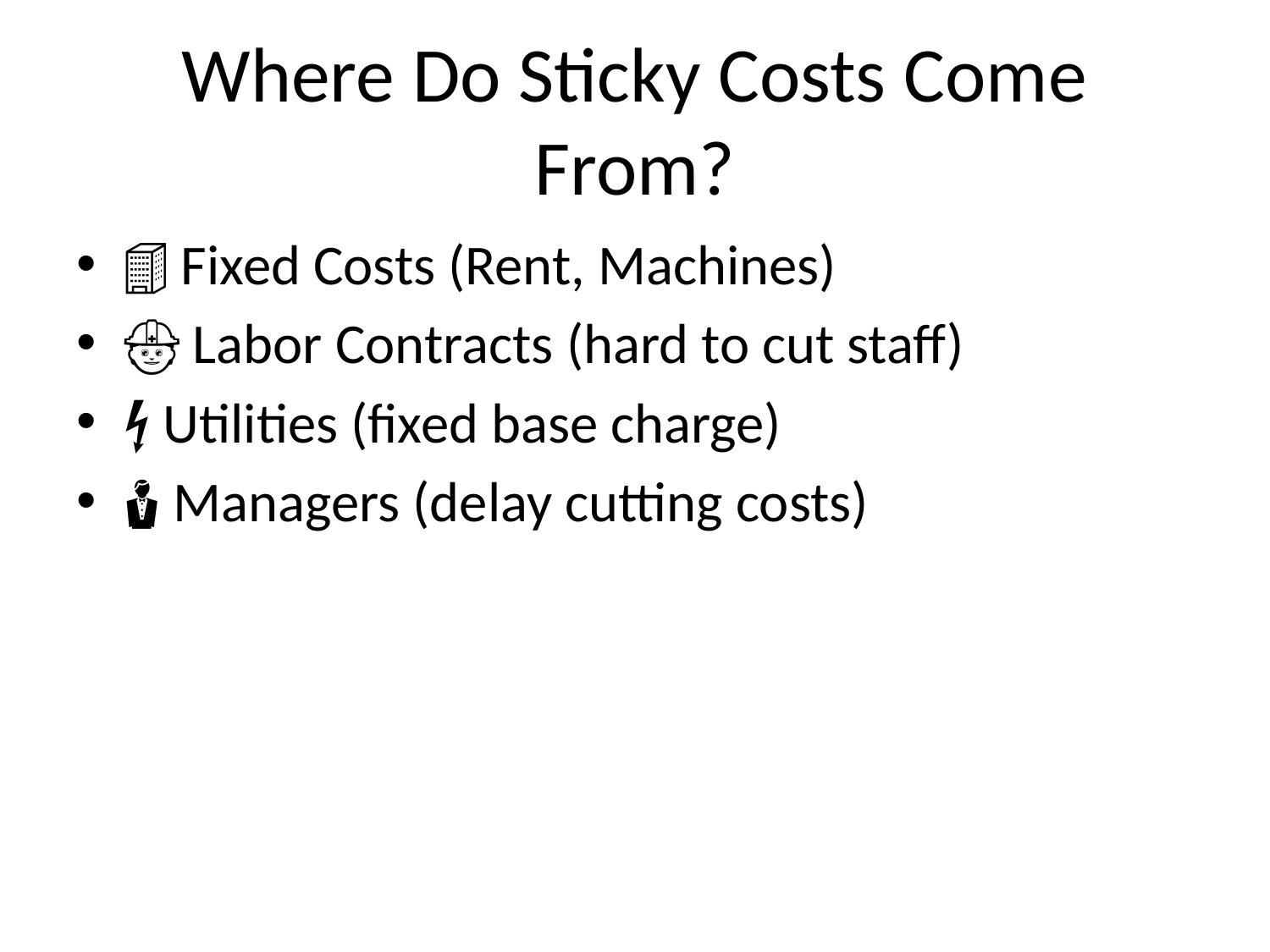

# Where Do Sticky Costs Come From?
🏢 Fixed Costs (Rent, Machines)
👷 Labor Contracts (hard to cut staff)
⚡ Utilities (fixed base charge)
🤵 Managers (delay cutting costs)